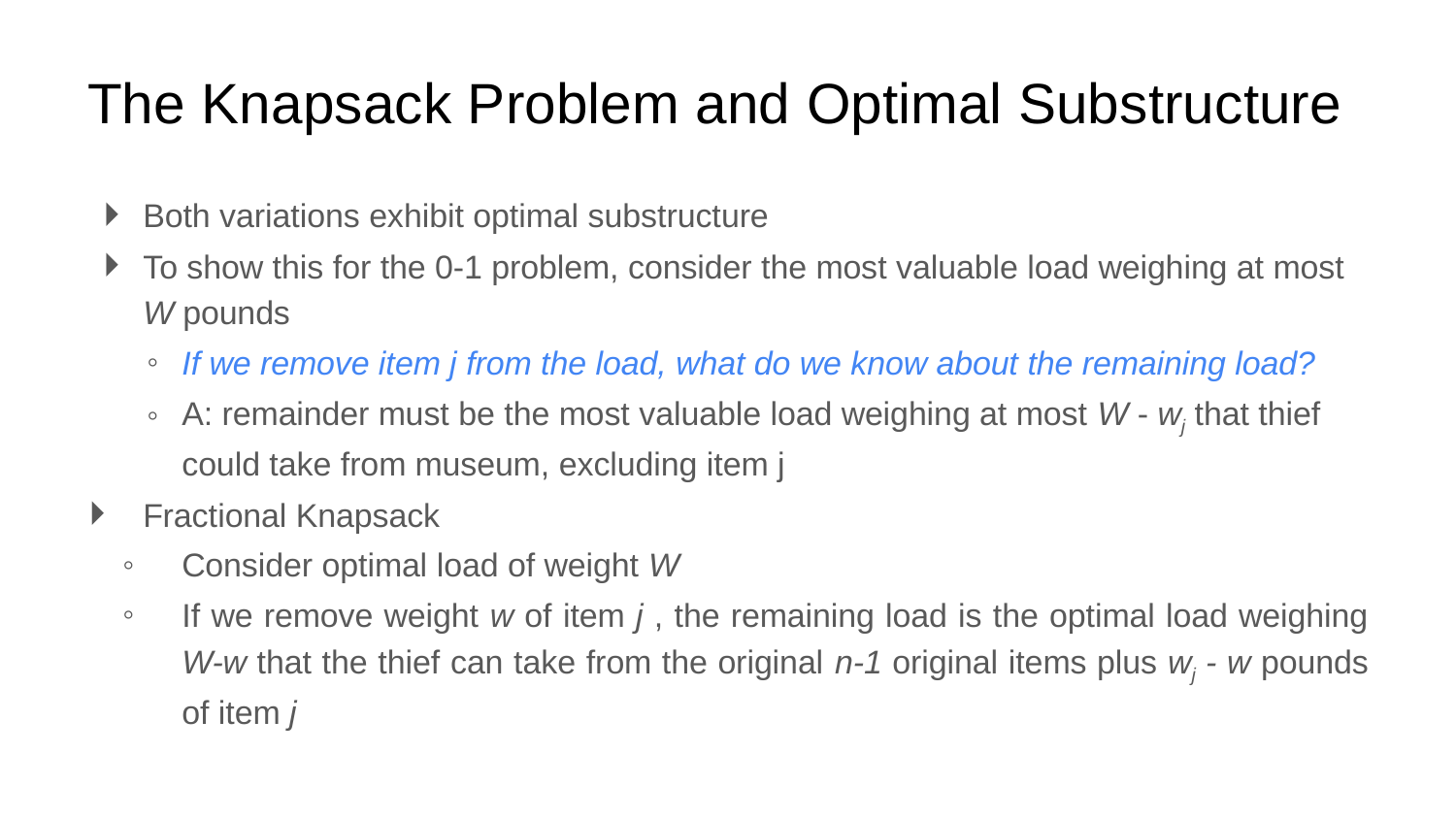

# The Knapsack Problem and Optimal Substructure
Both variations exhibit optimal substructure
To show this for the 0-1 problem, consider the most valuable load weighing at most W pounds
If we remove item j from the load, what do we know about the remaining load?
A: remainder must be the most valuable load weighing at most W - wj that thief could take from museum, excluding item j
Fractional Knapsack
Consider optimal load of weight W
If we remove weight w of item j , the remaining load is the optimal load weighing W-w that the thief can take from the original n-1 original items plus wj - w pounds of item j